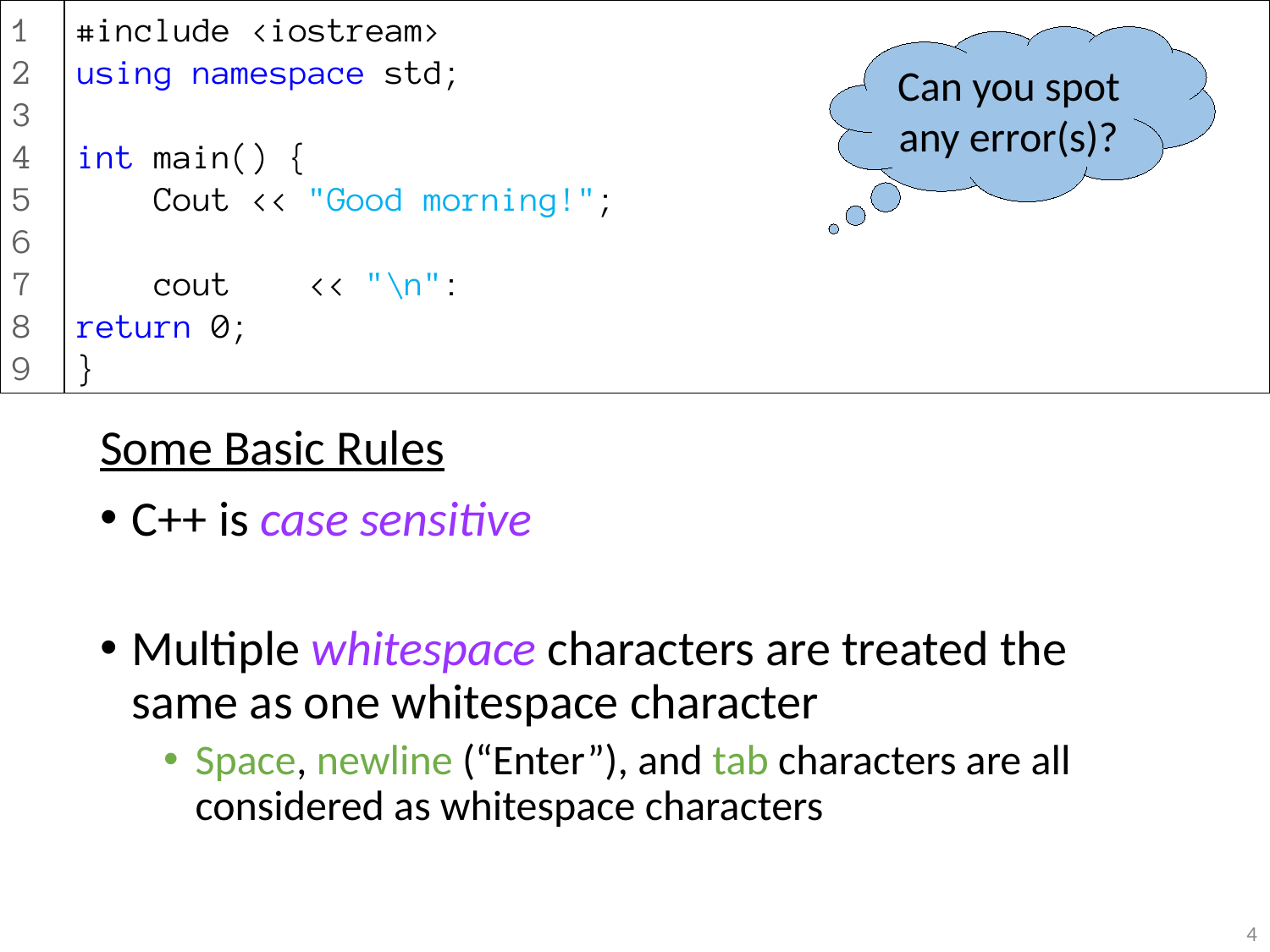

1
2
3
4
5
6
7
8
9
#include <iostream>
using namespace std;

int main() {
    Cout << "Good morning!";

    cout    << "\n":
return 0;
}
Can you spot any error(s)?
Some Basic Rules
C++ is case sensitive

Multiple whitespace characters are treated the same as one whitespace character
Space, newline (“Enter”), and tab characters are all considered as whitespace characters
4